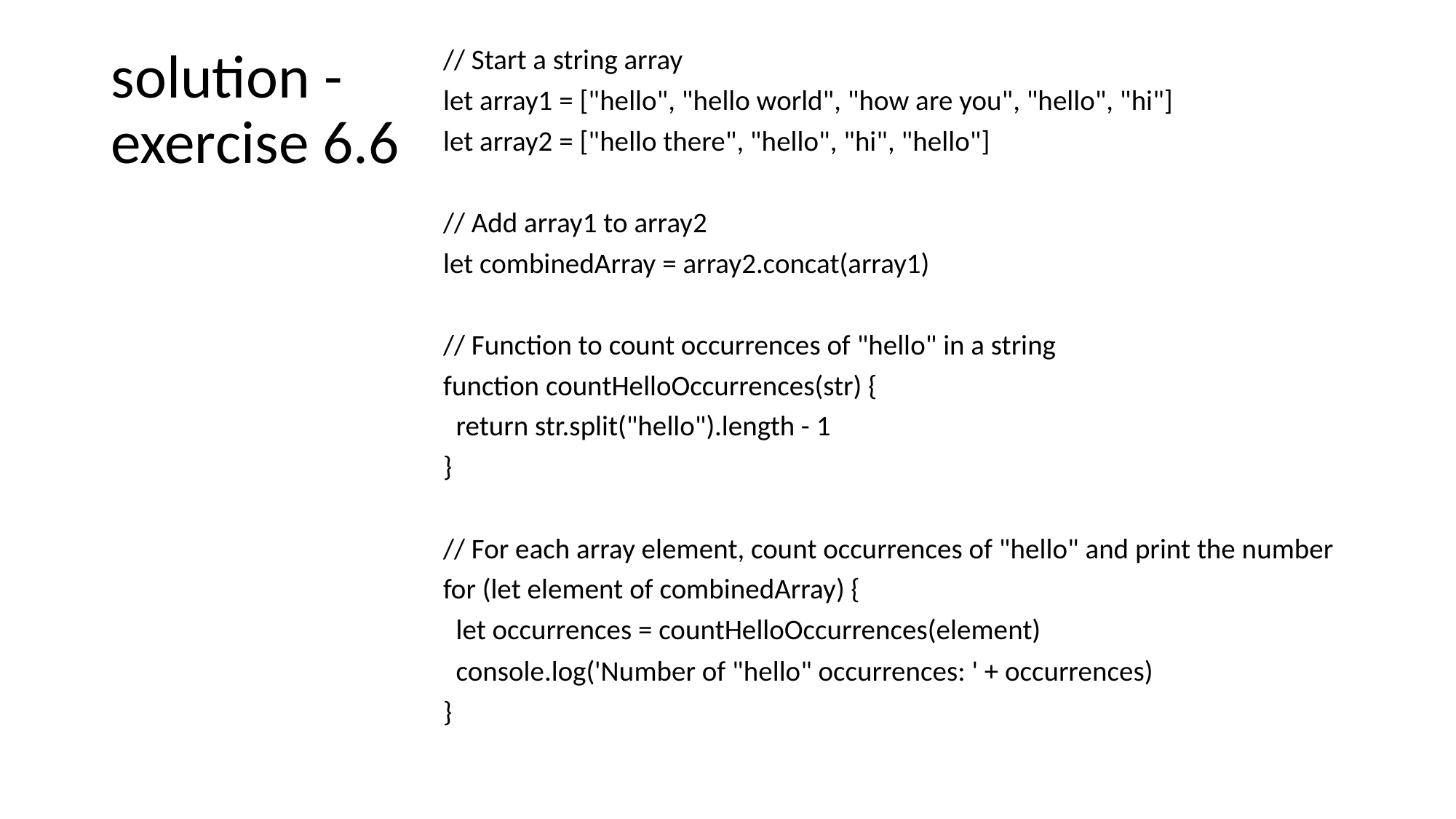

# solution - exercise 6.6
// Start a string array
let array1 = ["hello", "hello world", "how are you", "hello", "hi"]
let array2 = ["hello there", "hello", "hi", "hello"]

// Add array1 to array2
let combinedArray = array2.concat(array1)

// Function to count occurrences of "hello" in a string
function countHelloOccurrences(str) {
  return str.split("hello").length - 1
}

// For each array element, count occurrences of "hello" and print the number
for (let element of combinedArray) {
  let occurrences = countHelloOccurrences(element)
  console.log('Number of "hello" occurrences: ' + occurrences)
}